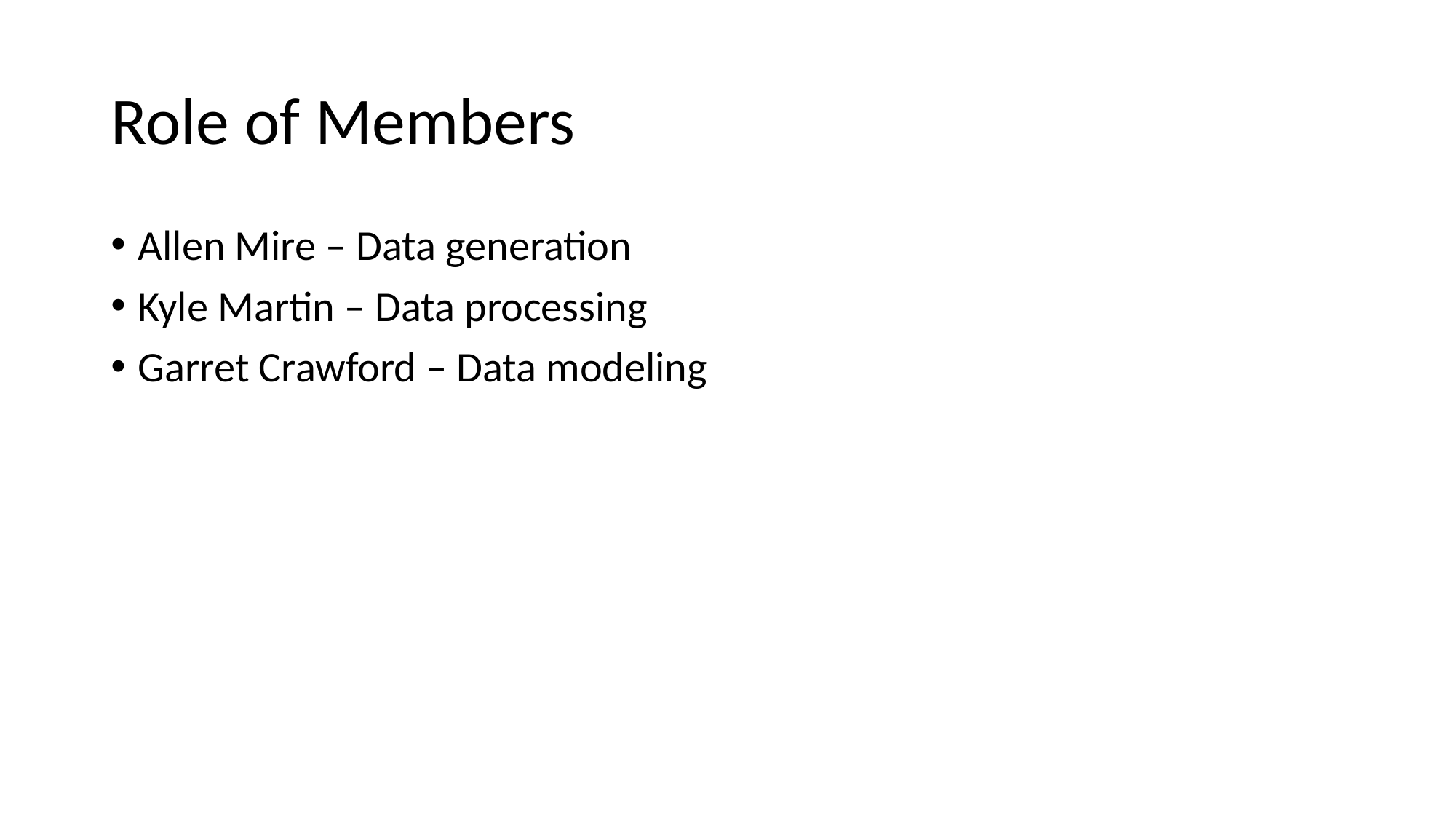

# Role of Members
Allen Mire – Data generation
Kyle Martin – Data processing
Garret Crawford – Data modeling